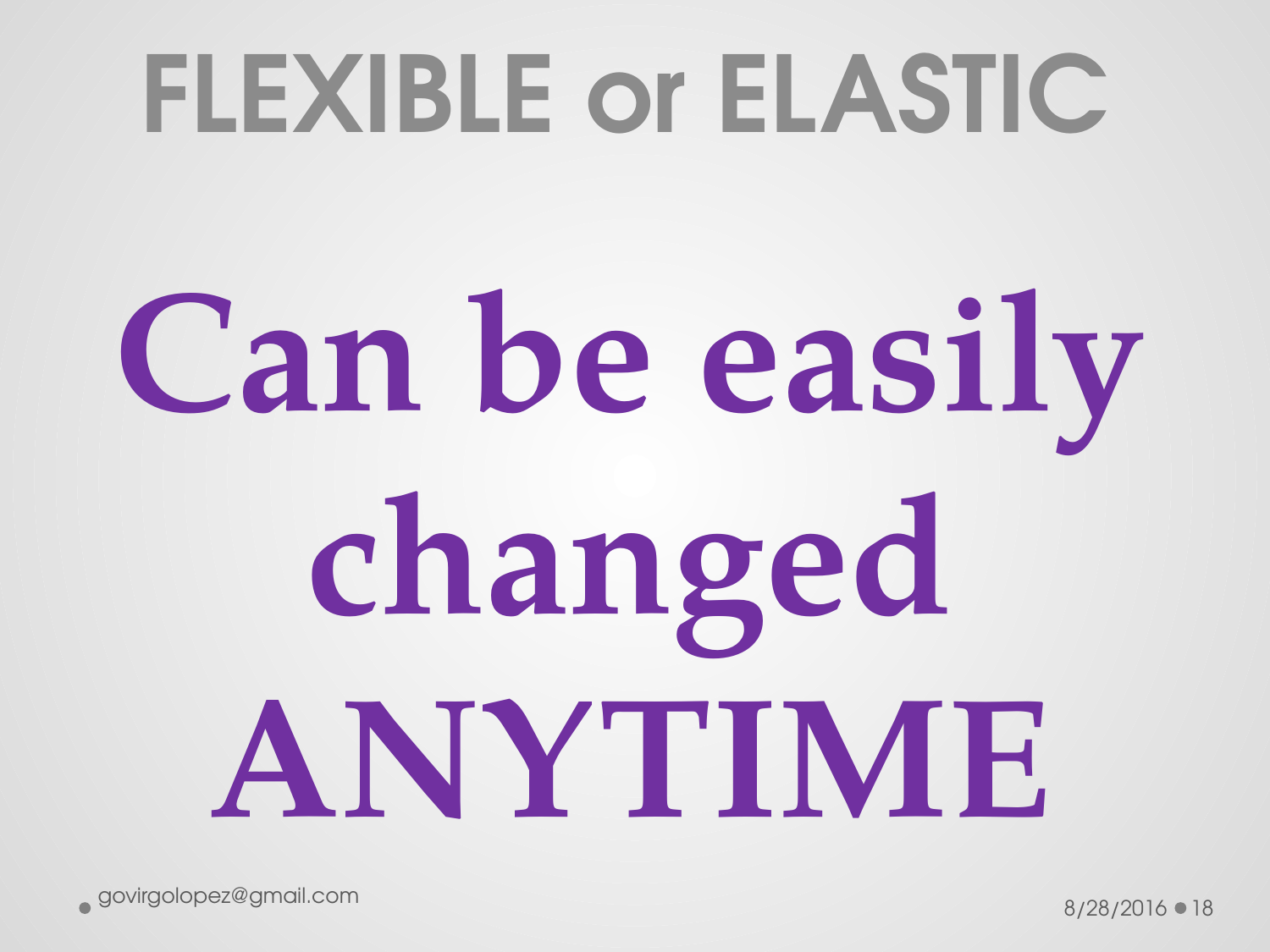

FLEXIBLE or ELASTIC
# Can be easily changed ANYTIME
govirgolopez@gmail.com

8/28/2016
18